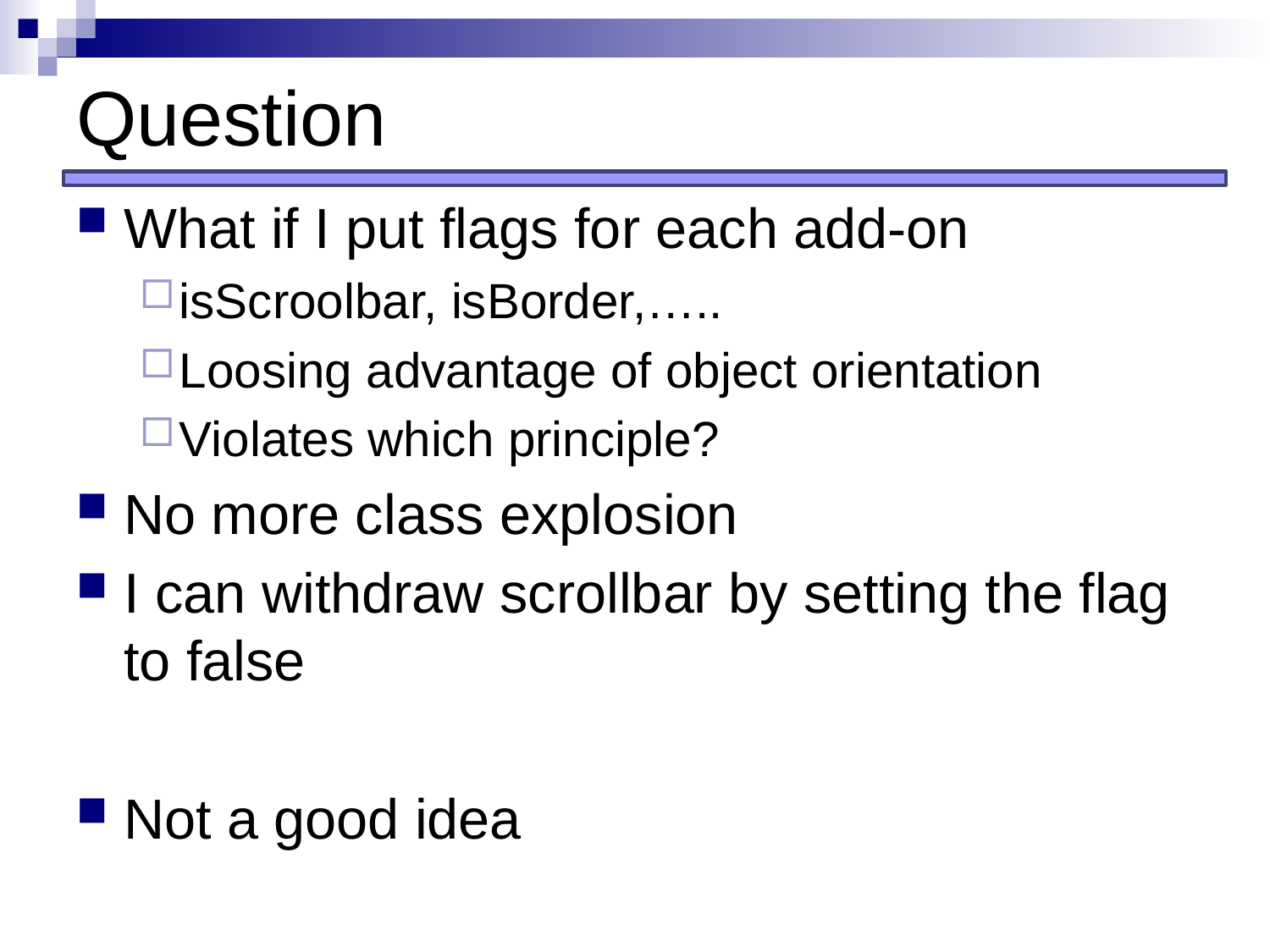

# Question
What if I put flags for each add-on
isScroolbar, isBorder,…..
Loosing advantage of object orientation
Violates which principle?
No more class explosion
I can withdraw scrollbar by setting the flag to false

Not a good idea